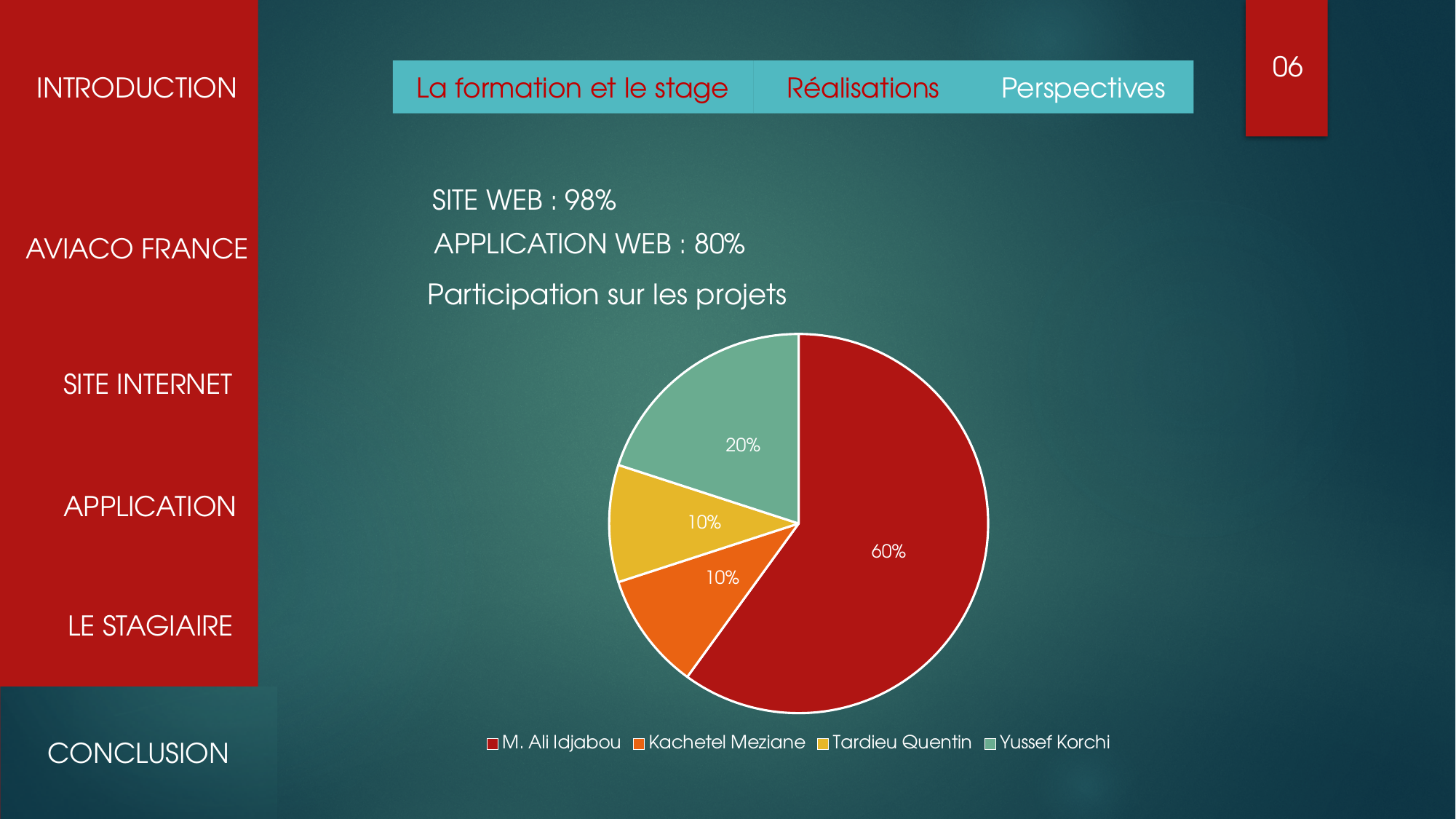

INTRODUCTION
06
La formation et le stage
Réalisations
Perspectives
AVIACO FRANCE
SITE WEB : 98%
APPLICATION WEB : 80%

### Chart:

| Category | Participation sur les projets |
|---|---|
| M. Ali Idjabou | 60.0 |
| Kachetel Meziane | 10.0 |
| Tardieu Quentin | 10.0 |
| Yussef Korchi | 20.0 |
SITE INTERNET
APPLICATION
LE STAGIAIRE
CONCLUSION